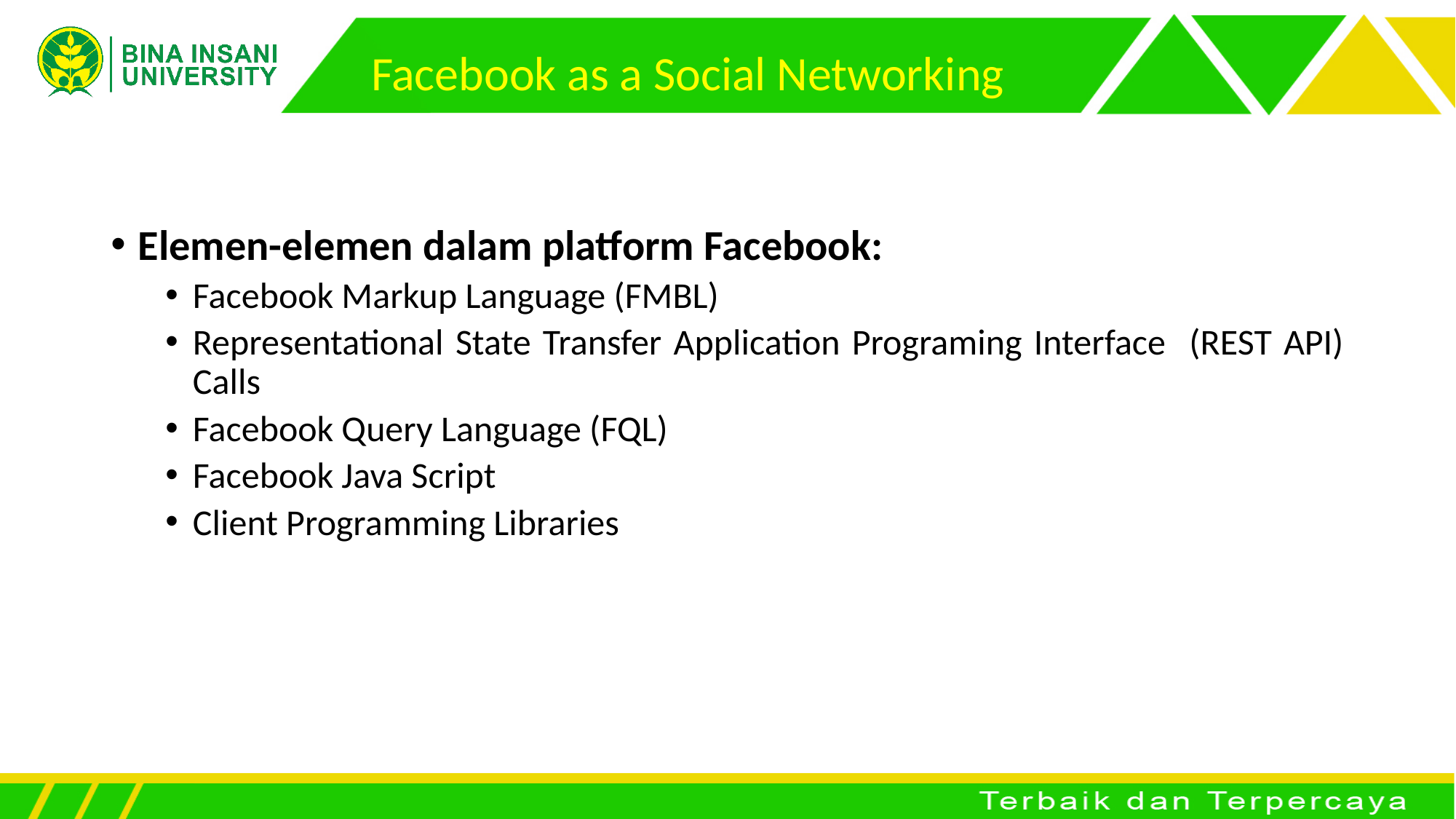

# Facebook as a Social Networking
Elemen-elemen dalam platform Facebook:
Facebook Markup Language (FMBL)
Representational State Transfer Application Programing Interface  (REST API) Calls
Facebook Query Language (FQL)
Facebook Java Script
Client Programming Libraries